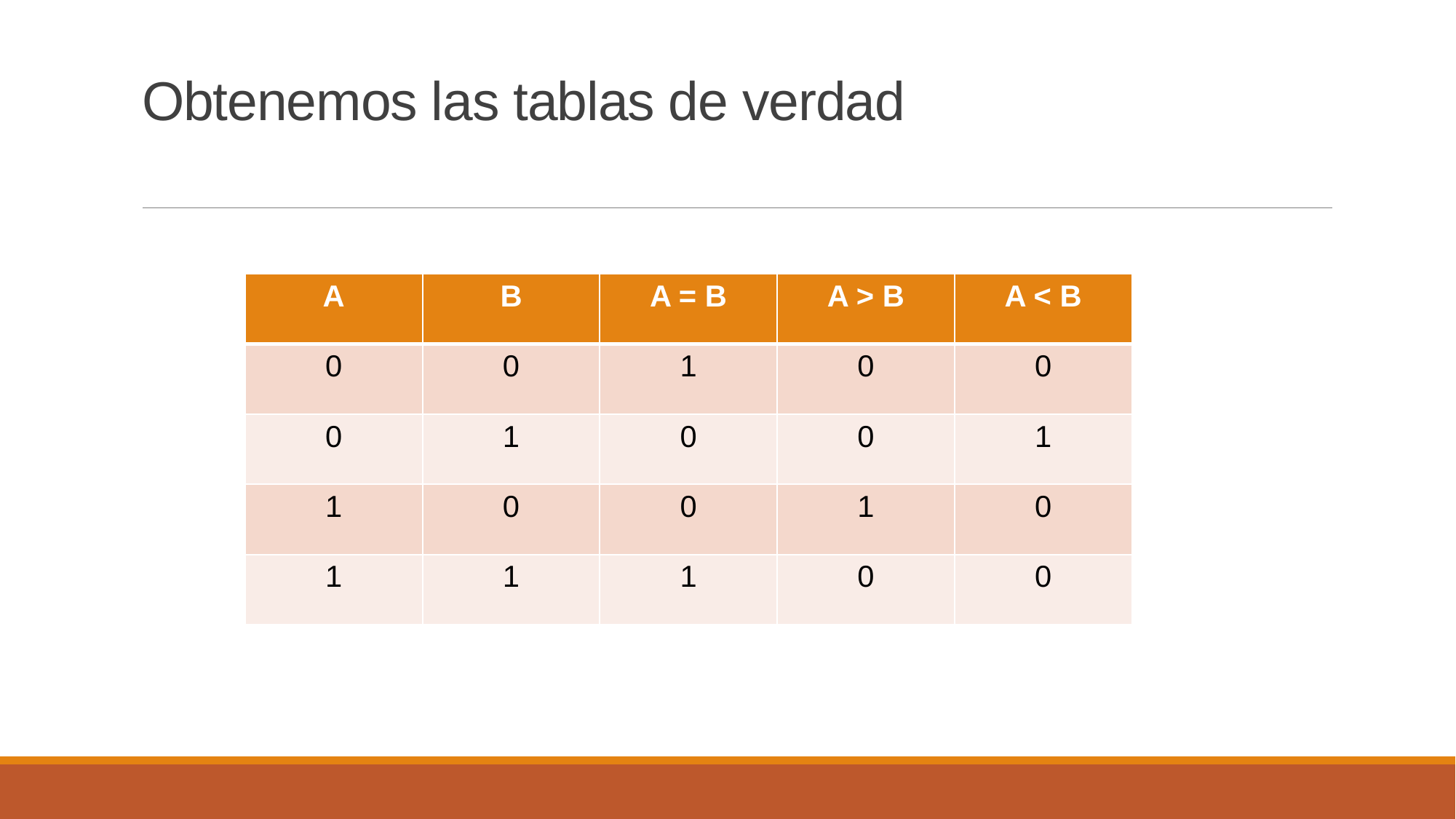

# Obtenemos las tablas de verdad
| A | B | A = B | A > B | A < B |
| --- | --- | --- | --- | --- |
| 0 | 0 | 1 | 0 | 0 |
| 0 | 1 | 0 | 0 | 1 |
| 1 | 0 | 0 | 1 | 0 |
| 1 | 1 | 1 | 0 | 0 |